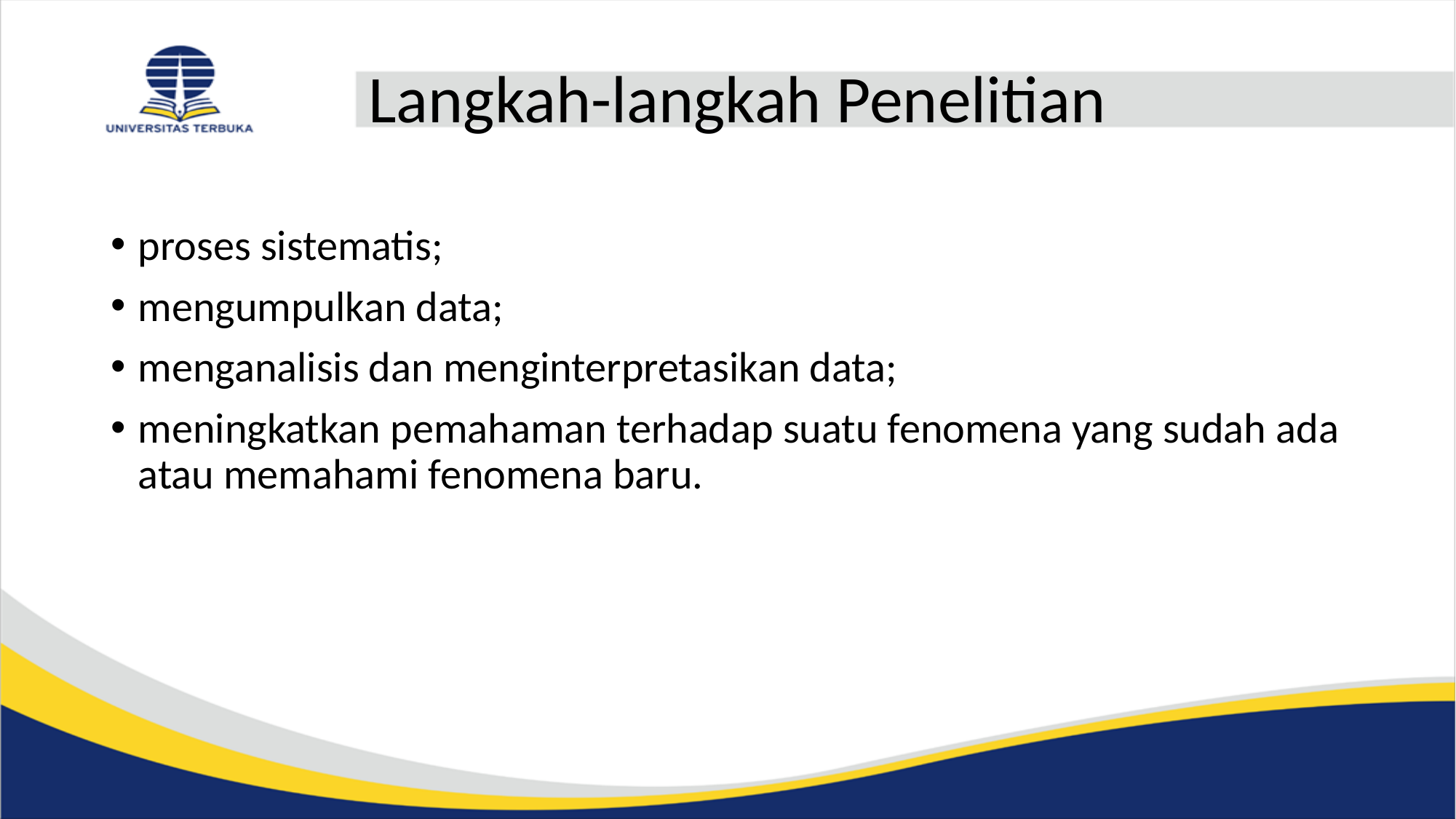

# Langkah-langkah Penelitian

proses sistematis;
mengumpulkan data;
menganalisis dan menginterpretasikan data;
meningkatkan pemahaman terhadap suatu fenomena yang sudah ada atau memahami fenomena baru.